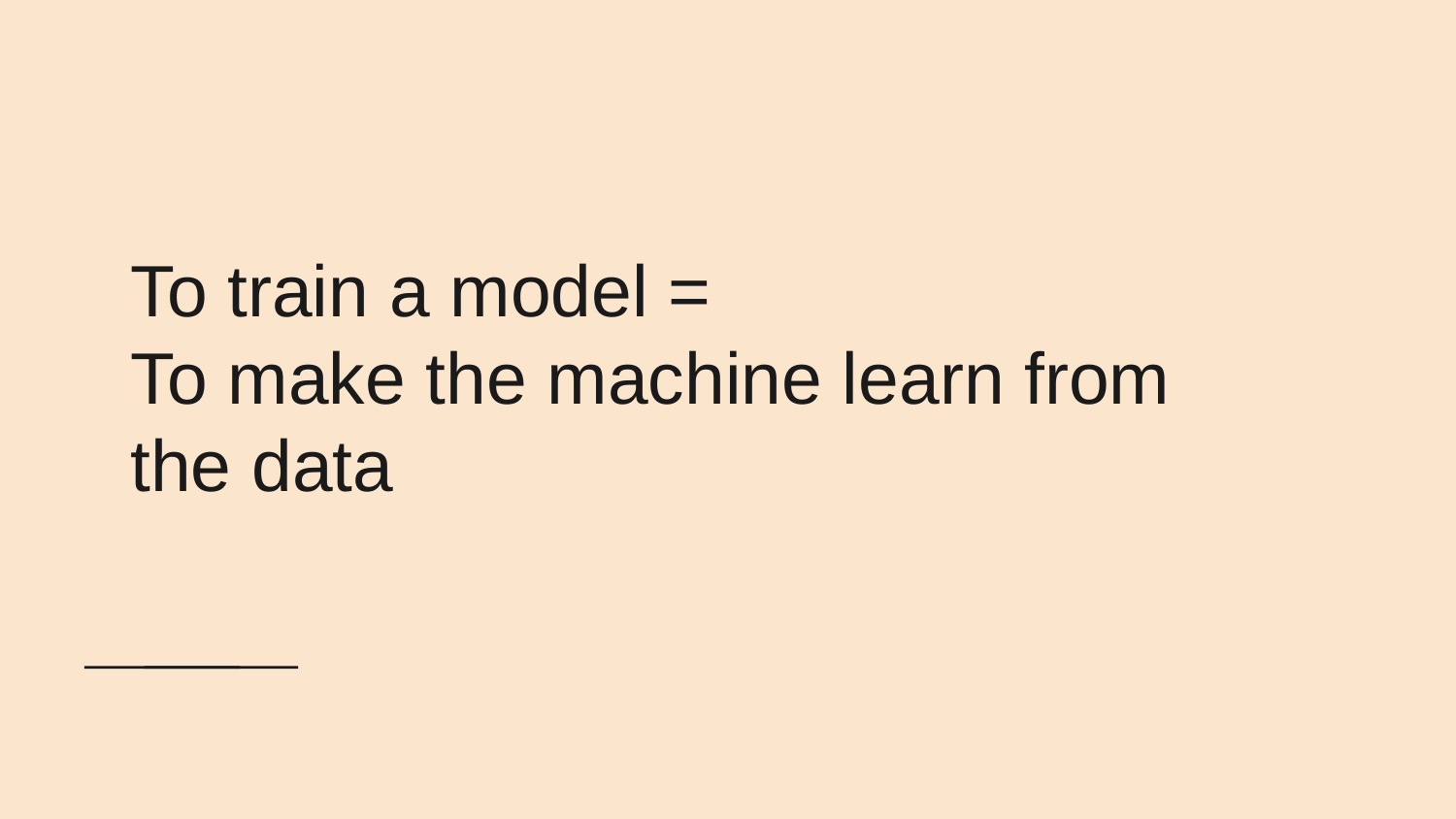

# To train a model =
To make the machine learn from the data